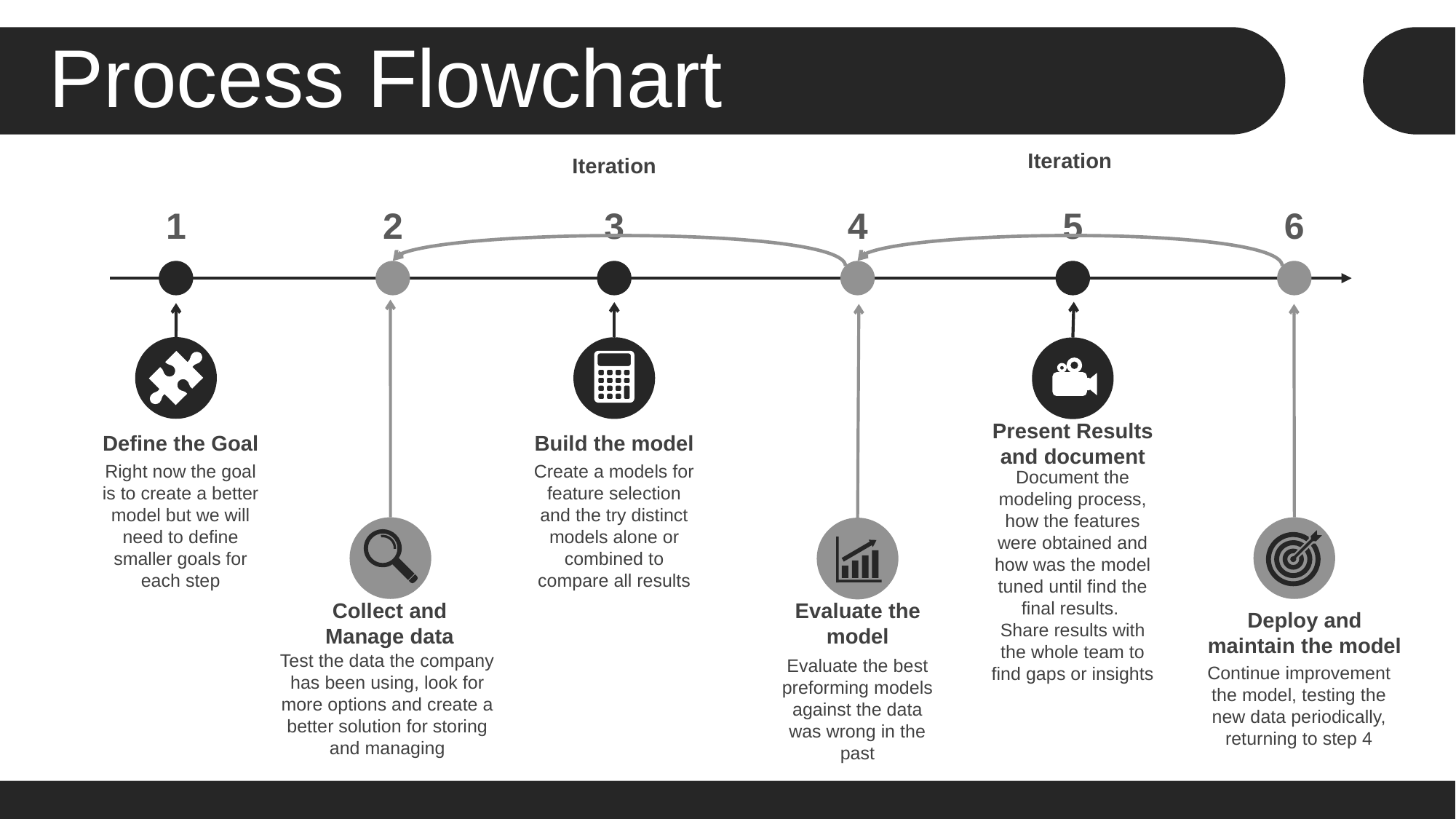

Process Flowchart
Iteration
Iteration
1
2
3
4
5
6

Present Results and document
Document the modeling process, how the features were obtained and how was the model tuned until find the final results.
Share results with the whole team to find gaps or insights
Define the Goal
Right now the goal is to create a better model but we will need to define smaller goals for each step
Build the model
Create a models for feature selection and the try distinct models alone or combined to compare all results

Collect and Manage data
Test the data the company has been using, look for more options and create a better solution for storing and managing
Evaluate the model
Evaluate the best preforming models against the data was wrong in the past
Deploy and maintain the model
Continue improvement the model, testing the new data periodically, returning to step 4